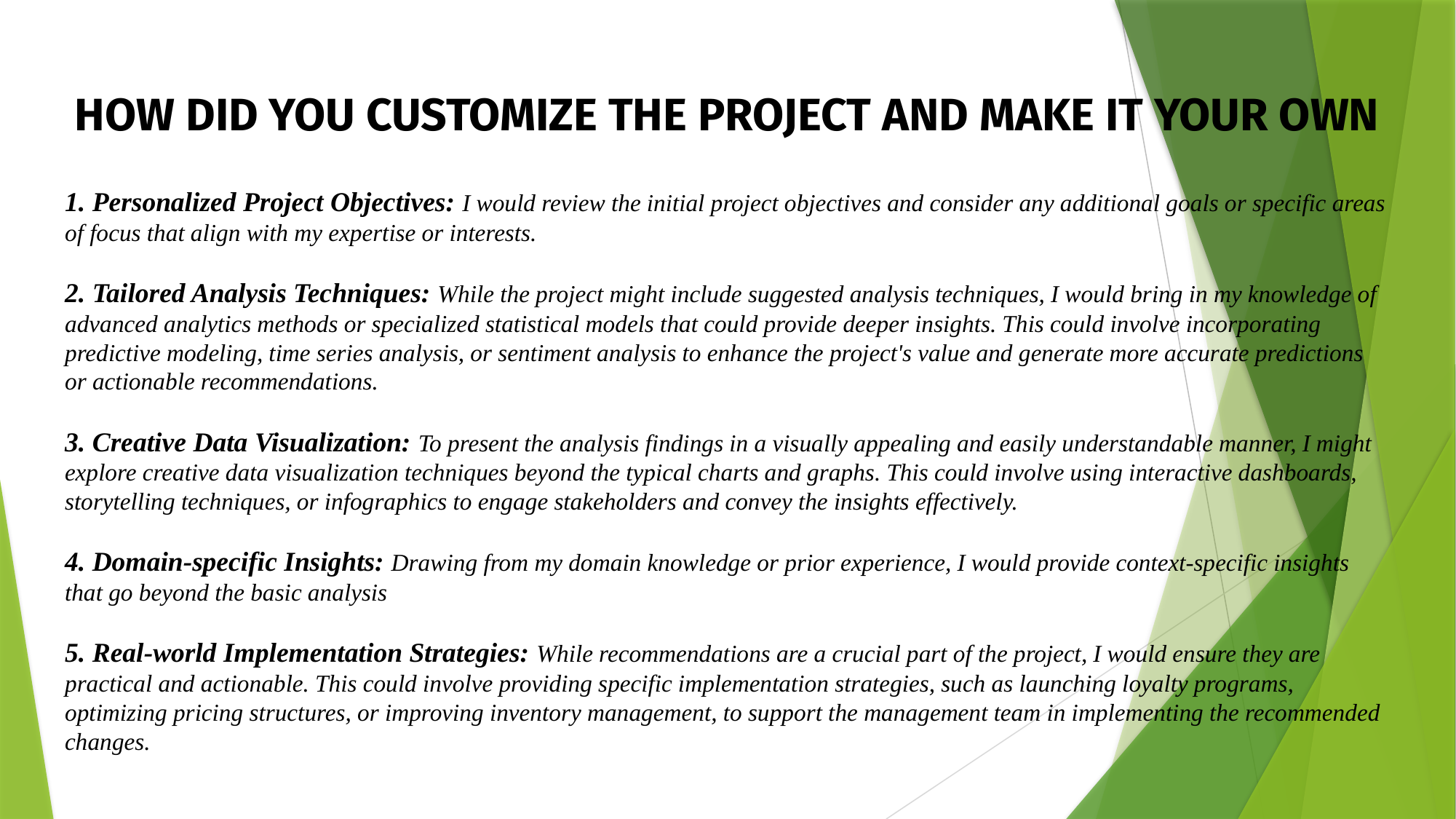

HOW DID YOU CUSTOMIZE THE PROJECT AND MAKE IT YOUR OWN
1. Personalized Project Objectives: I would review the initial project objectives and consider any additional goals or specific areas of focus that align with my expertise or interests.

2. Tailored Analysis Techniques: While the project might include suggested analysis techniques, I would bring in my knowledge of advanced analytics methods or specialized statistical models that could provide deeper insights. This could involve incorporating predictive modeling, time series analysis, or sentiment analysis to enhance the project's value and generate more accurate predictions or actionable recommendations.

3. Creative Data Visualization: To present the analysis findings in a visually appealing and easily understandable manner, I might explore creative data visualization techniques beyond the typical charts and graphs. This could involve using interactive dashboards, storytelling techniques, or infographics to engage stakeholders and convey the insights effectively.

4. Domain-specific Insights: Drawing from my domain knowledge or prior experience, I would provide context-specific insights that go beyond the basic analysis

5. Real-world Implementation Strategies: While recommendations are a crucial part of the project, I would ensure they are practical and actionable. This could involve providing specific implementation strategies, such as launching loyalty programs, optimizing pricing structures, or improving inventory management, to support the management team in implementing the recommended changes.